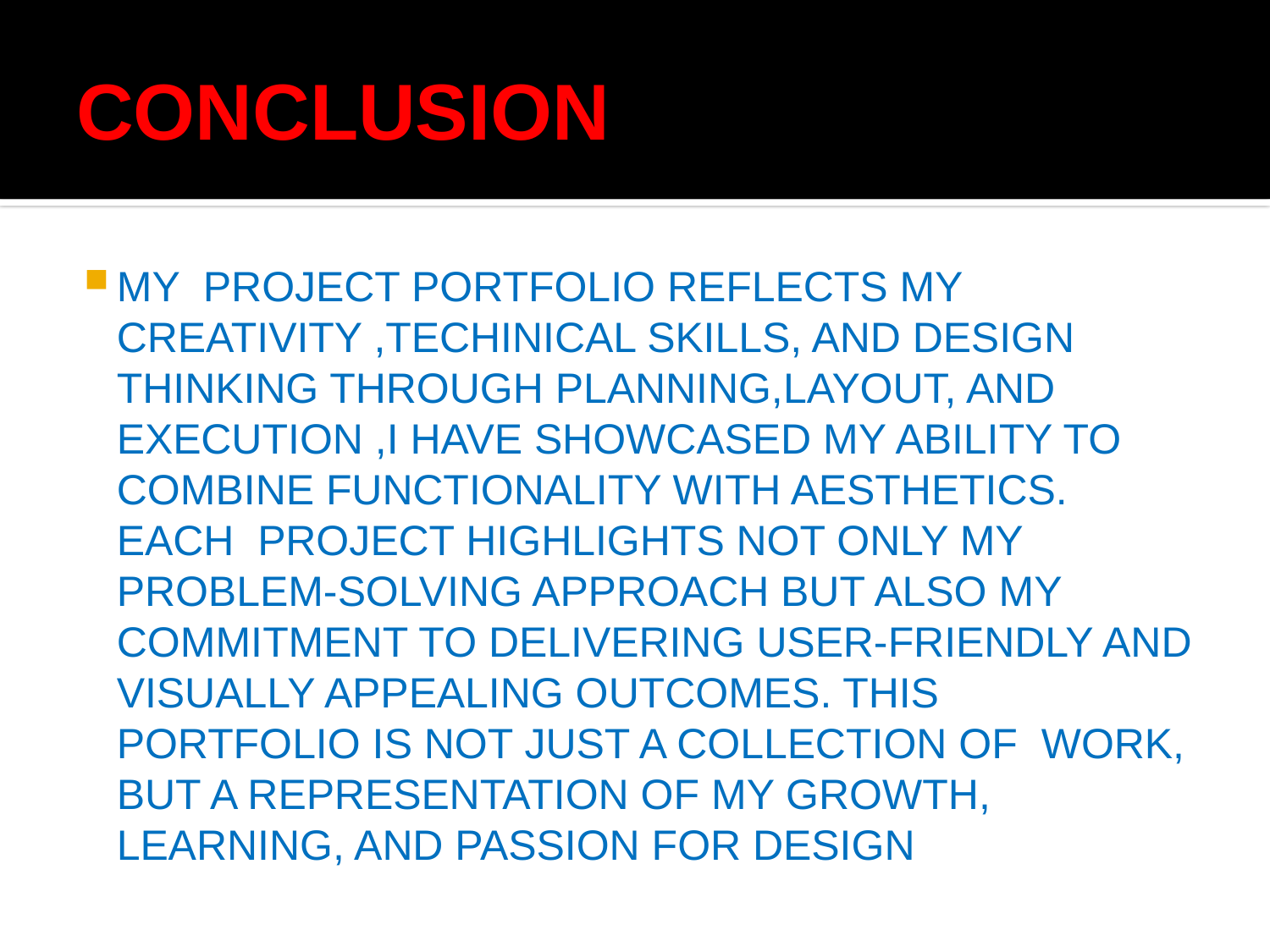

#
CONCLUSION
MY  PROJECT PORTFOLIO REFLECTS MY  CREATIVITY ,TECHINICAL SKILLS, AND DESIGN THINKING THROUGH PLANNING,LAYOUT, AND EXECUTION ,I HAVE SHOWCASED MY ABILITY TO COMBINE FUNCTIONALITY WITH AESTHETICS. EACH  PROJECT HIGHLIGHTS NOT ONLY MY PROBLEM-SOLVING APPROACH BUT ALSO MY COMMITMENT TO DELIVERING USER-FRIENDLY AND VISUALLY APPEALING OUTCOMES. THIS PORTFOLIO IS NOT JUST A COLLECTION OF  WORK, BUT A REPRESENTATION OF MY GROWTH, LEARNING, AND PASSION FOR DESIGN